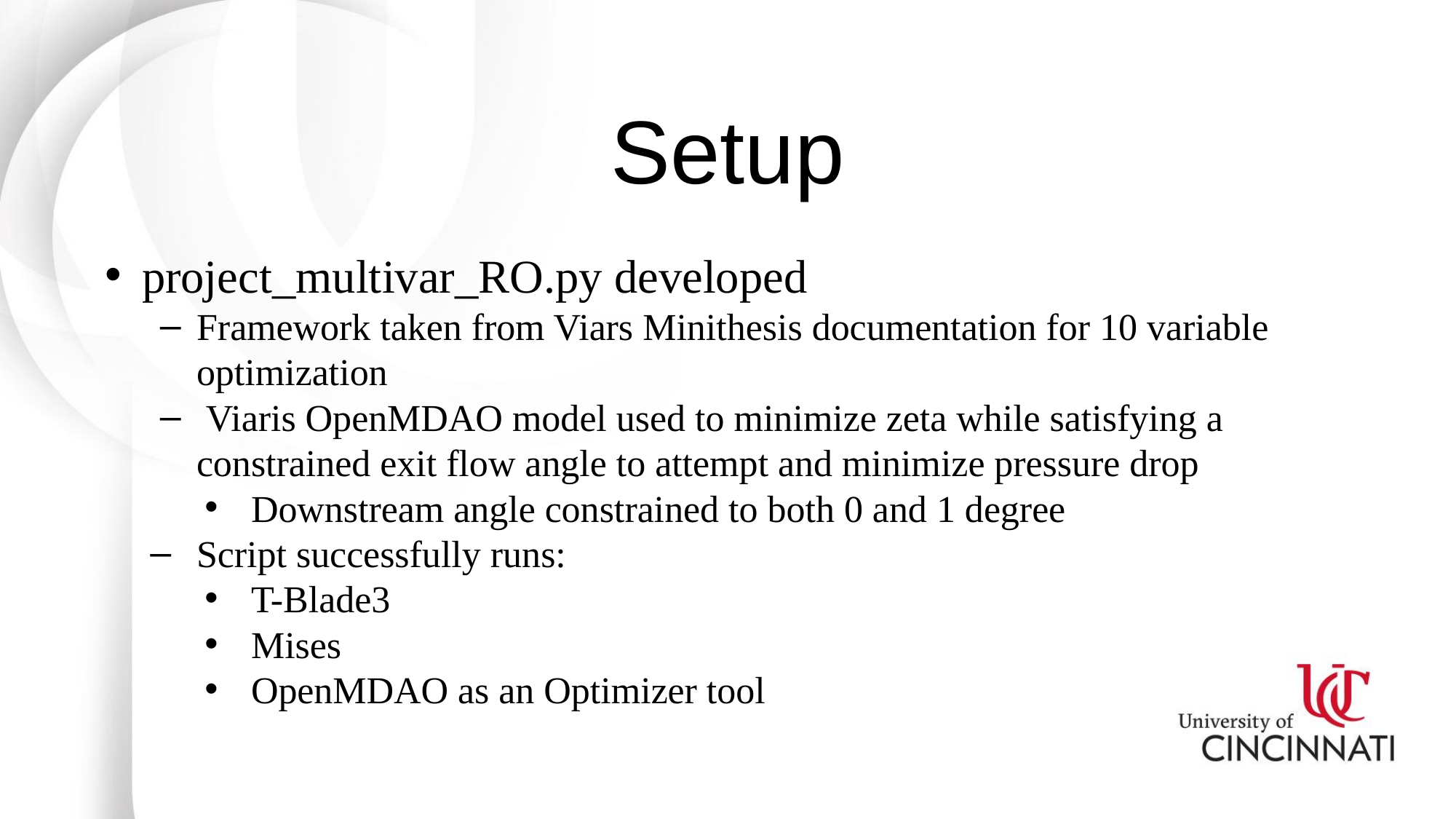

# Setup
project_multivar_RO.py developed
Framework taken from Viars Minithesis documentation for 10 variable optimization
 Viaris OpenMDAO model used to minimize zeta while satisfying a constrained exit flow angle to attempt and minimize pressure drop
Downstream angle constrained to both 0 and 1 degree
Script successfully runs:
T-Blade3
Mises
OpenMDAO as an Optimizer tool